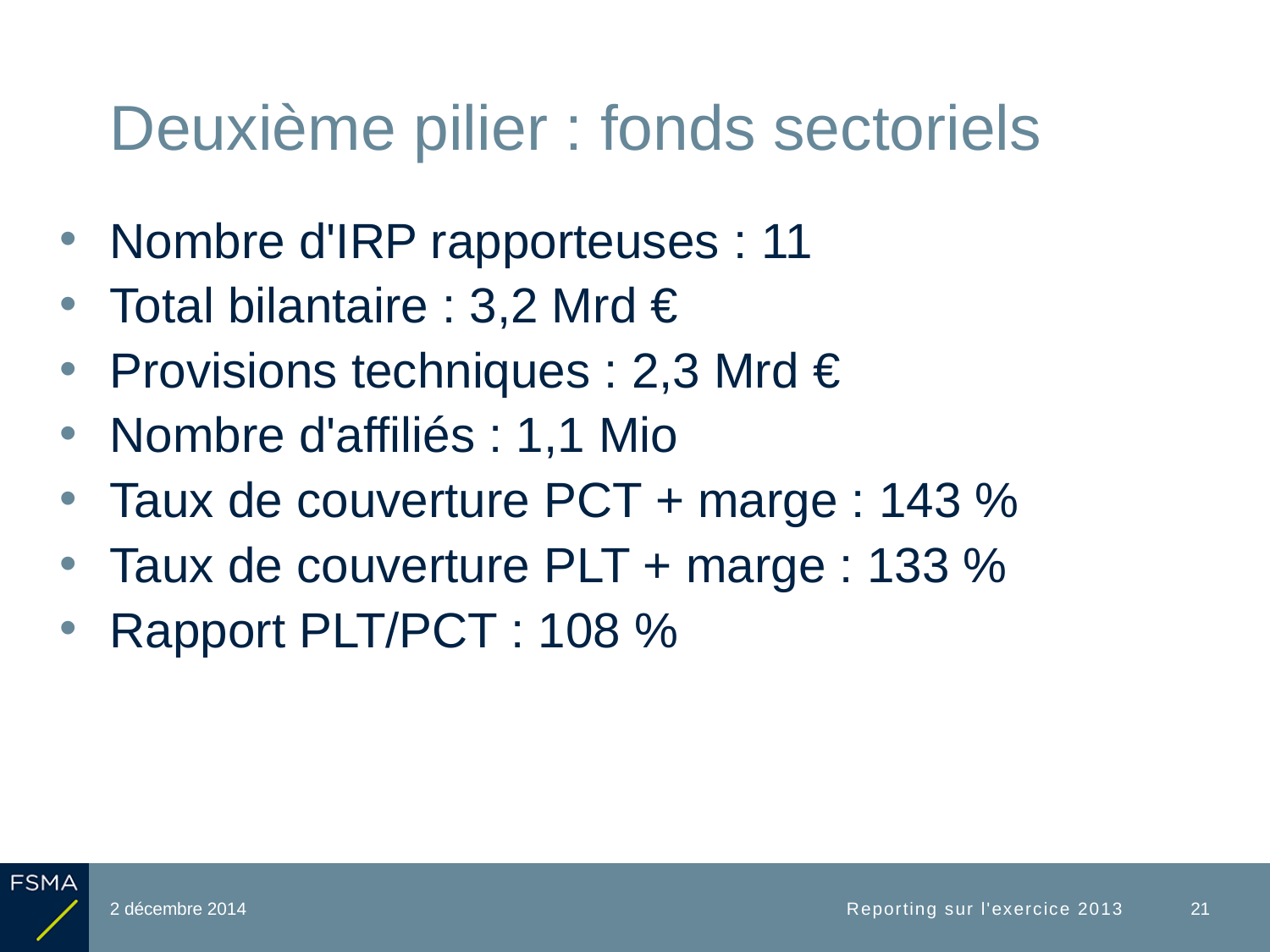

# Deuxième pilier : fonds sectoriels
Nombre d'IRP rapporteuses : 11
Total bilantaire : 3,2 Mrd €
Provisions techniques : 2,3 Mrd €
Nombre d'affiliés : 1,1 Mio
Taux de couverture PCT + marge : 143 %
Taux de couverture PLT + marge : 133 %
Rapport PLT/PCT : 108 %

2 décembre 2014
Reporting sur l'exercice 2013
21